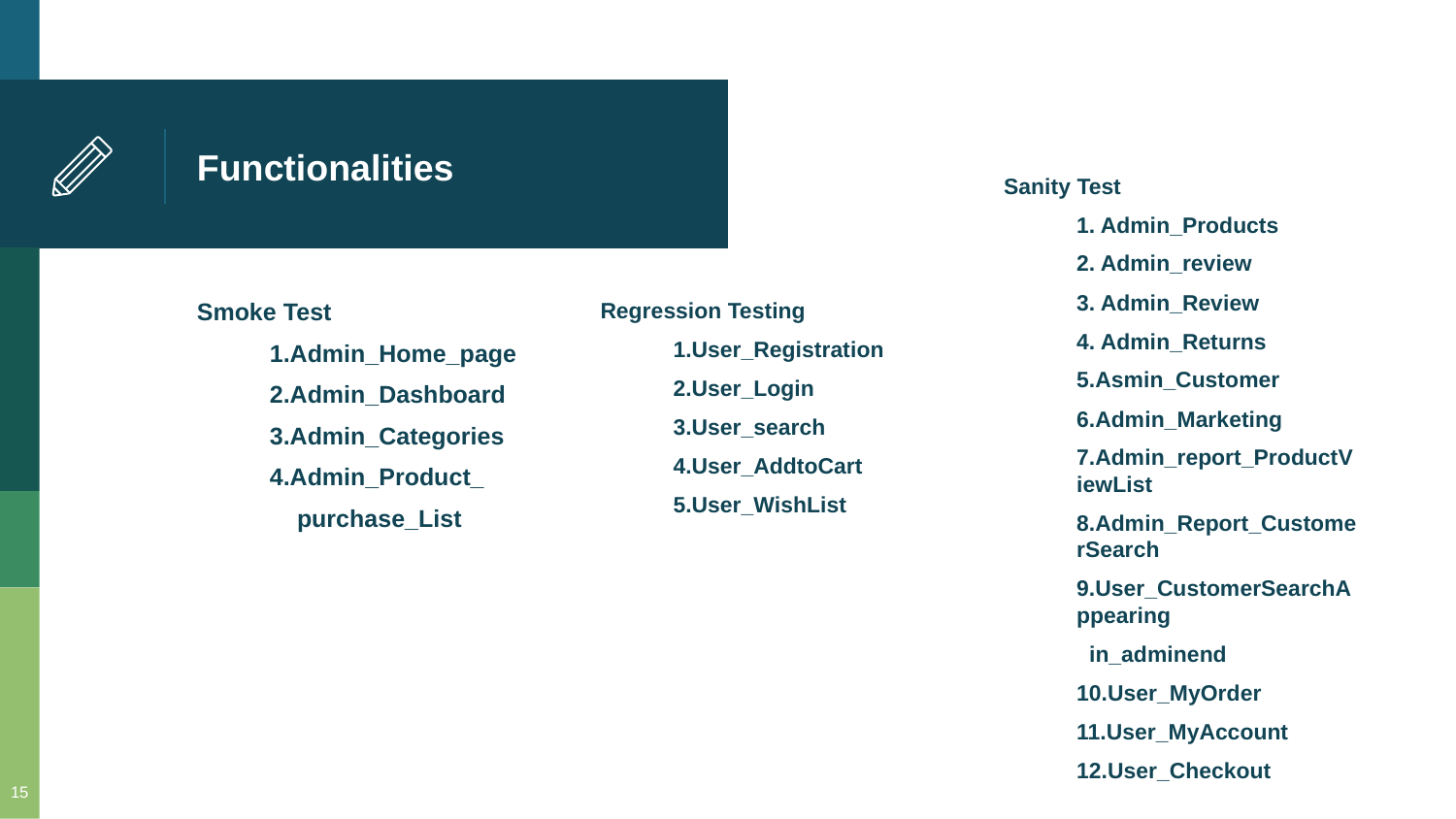

# Functionalities

Sanity Test
1. Admin_Products
2. Admin_review
3. Admin_Review
4. Admin_Returns
5.Asmin_Customer
6.Admin_Marketing
7.Admin_report_ProductViewList
8.Admin_Report_CustomerSearch
9.User_CustomerSearchAppearing
  in_adminend
10.User_MyOrder
11.User_MyAccount
12.User_Checkout

Smoke Test
1.Admin_Home_page
2.Admin_Dashboard
3.Admin_Categories
4.Admin_Product_
    purchase_List
Regression Testing
1.User_Registration
2.User_Login
3.User_search
4.User_AddtoCart
5.User_WishList
15